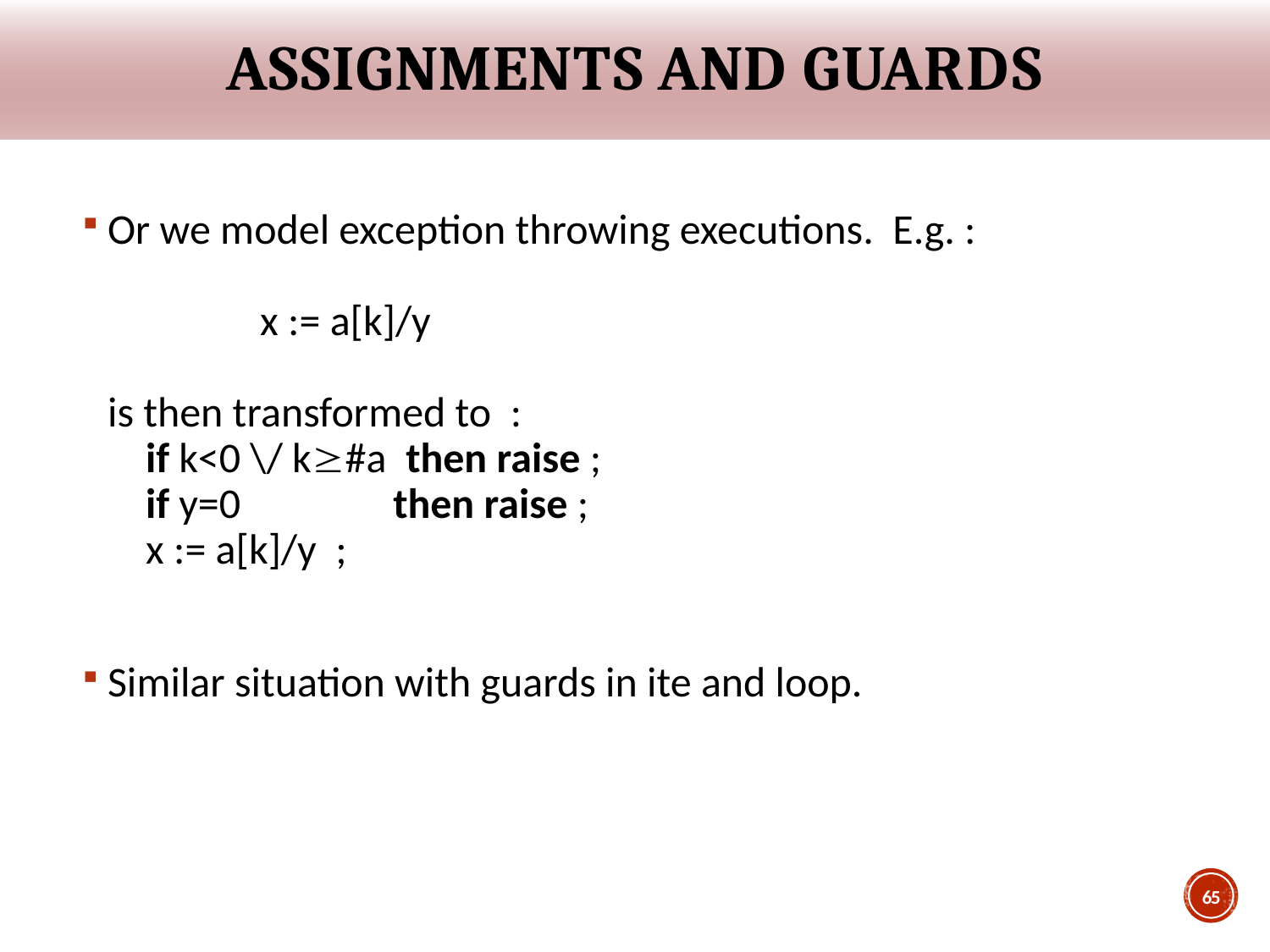

# Assignments and guards
Or we model exception throwing executions.  E.g. :
                x := a[k]/y
is then transformed to  :
    if k<0 \/ k≥#a  then raise ;
    if y=0                then raise ;
    x := a[k]/y  ;

Similar situation with guards in ite and loop.

65